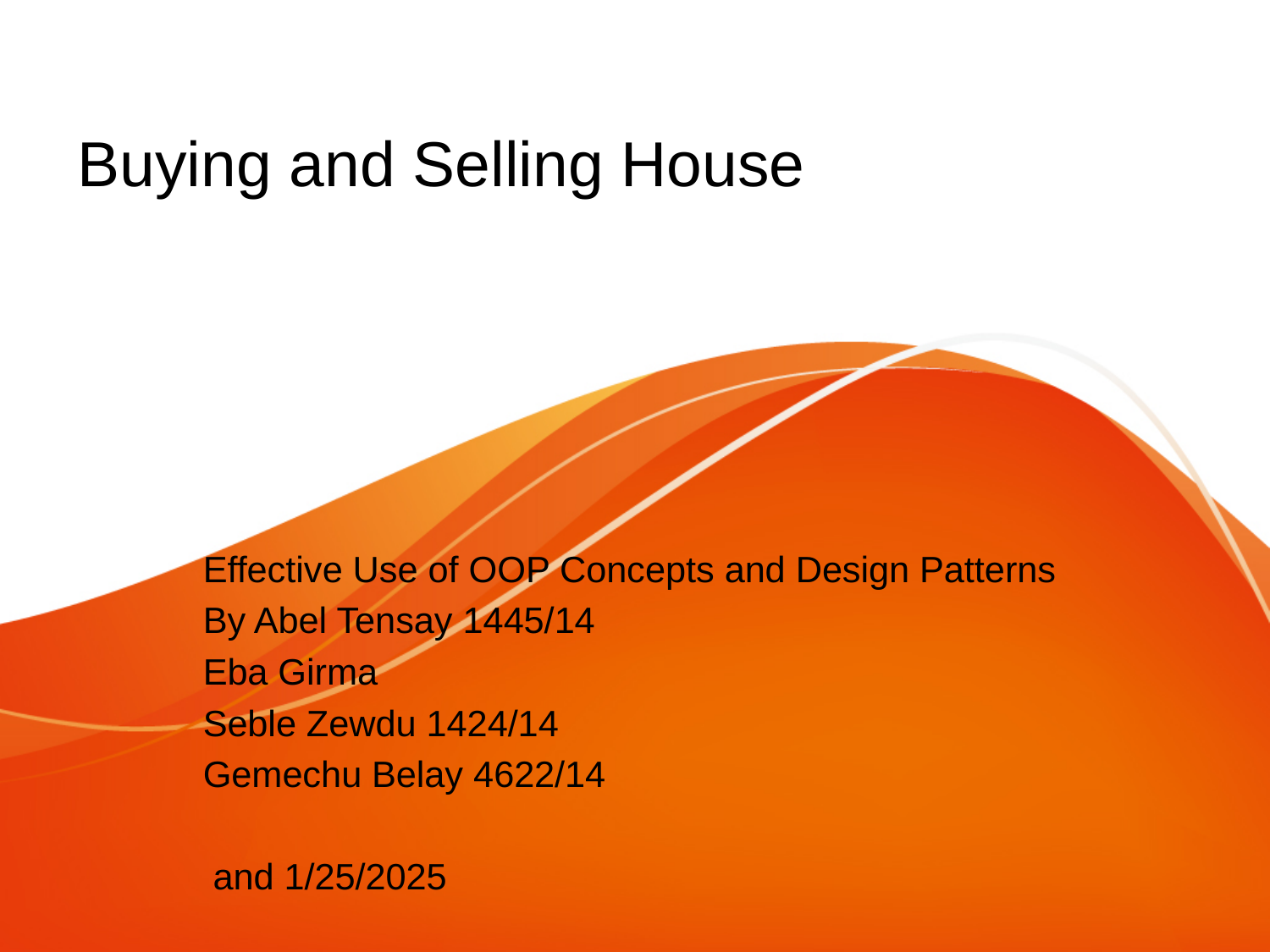

# Buying and Selling House
Effective Use of OOP Concepts and Design Patterns
By Abel Tensay 1445/14
Eba Girma
Seble Zewdu 1424/14
Gemechu Belay 4622/14

 and 1/25/2025

1